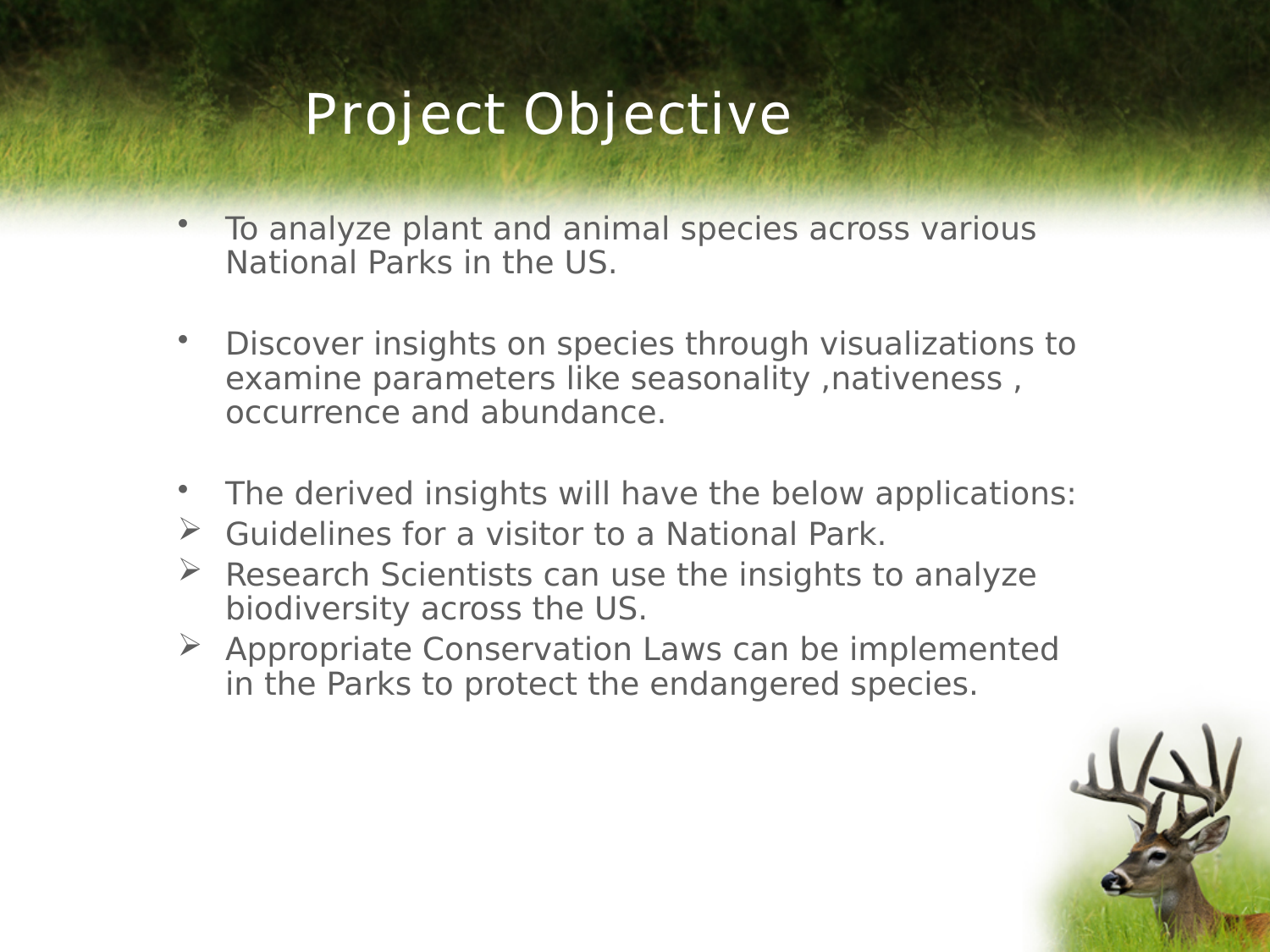

# Project Objective
To analyze plant and animal species across various National Parks in the US.

Discover insights on species through visualizations to examine parameters like seasonality ,nativeness , occurrence and abundance.

The derived insights will have the below applications:
Guidelines for a visitor to a National Park.
Research Scientists can use the insights to analyze biodiversity across the US.
Appropriate Conservation Laws can be implemented in the Parks to protect the endangered species.